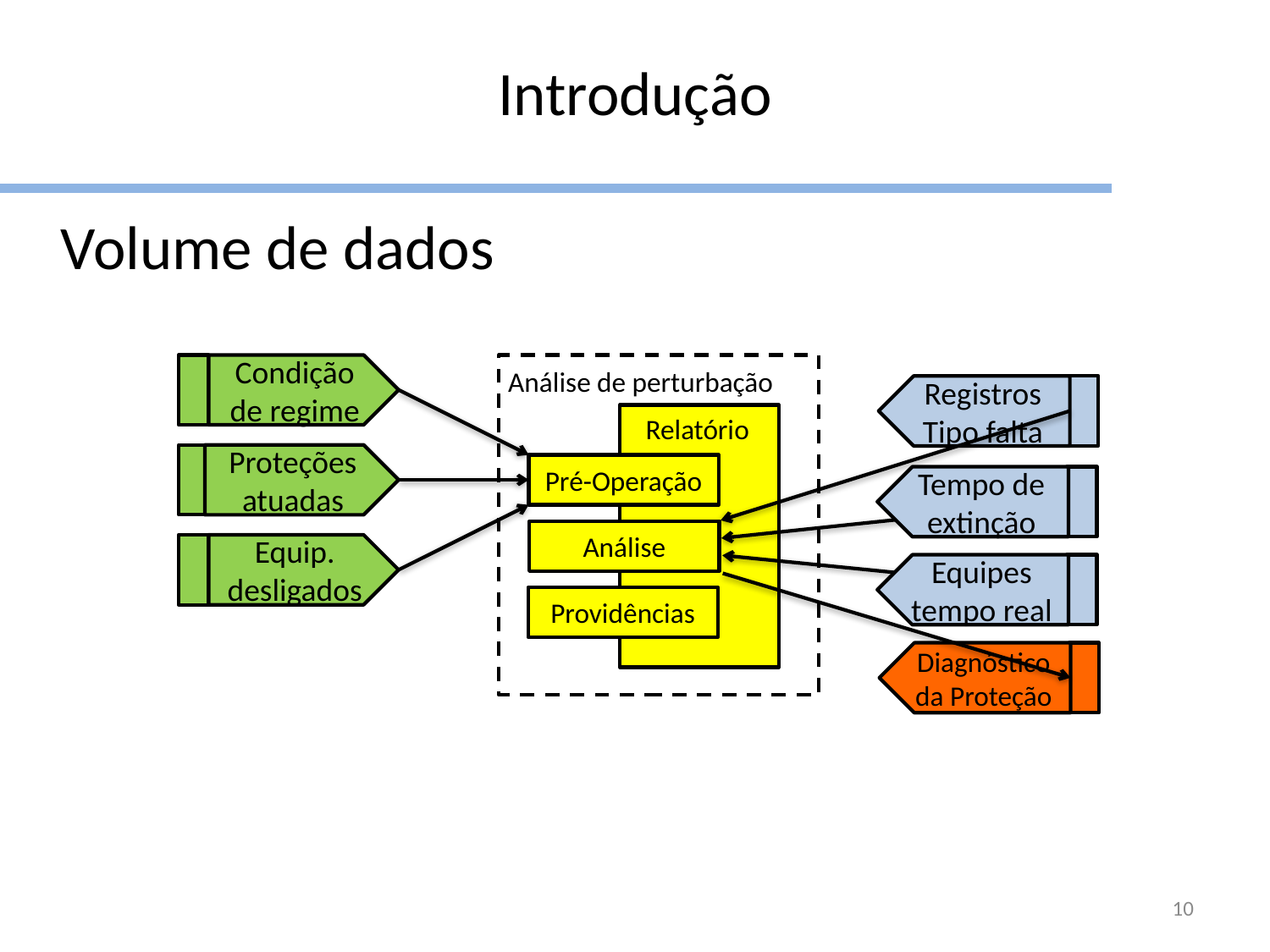

Introdução
Volume de dados

Condição de regime
Análise de perturbação

Registros
Tipo falta

Relatório

Proteções atuadas
Pré-Operação
Tempo de extinção

Análise

Equip. desligados
Equipes tempo real

Providências
Diagnóstico da Proteção

10